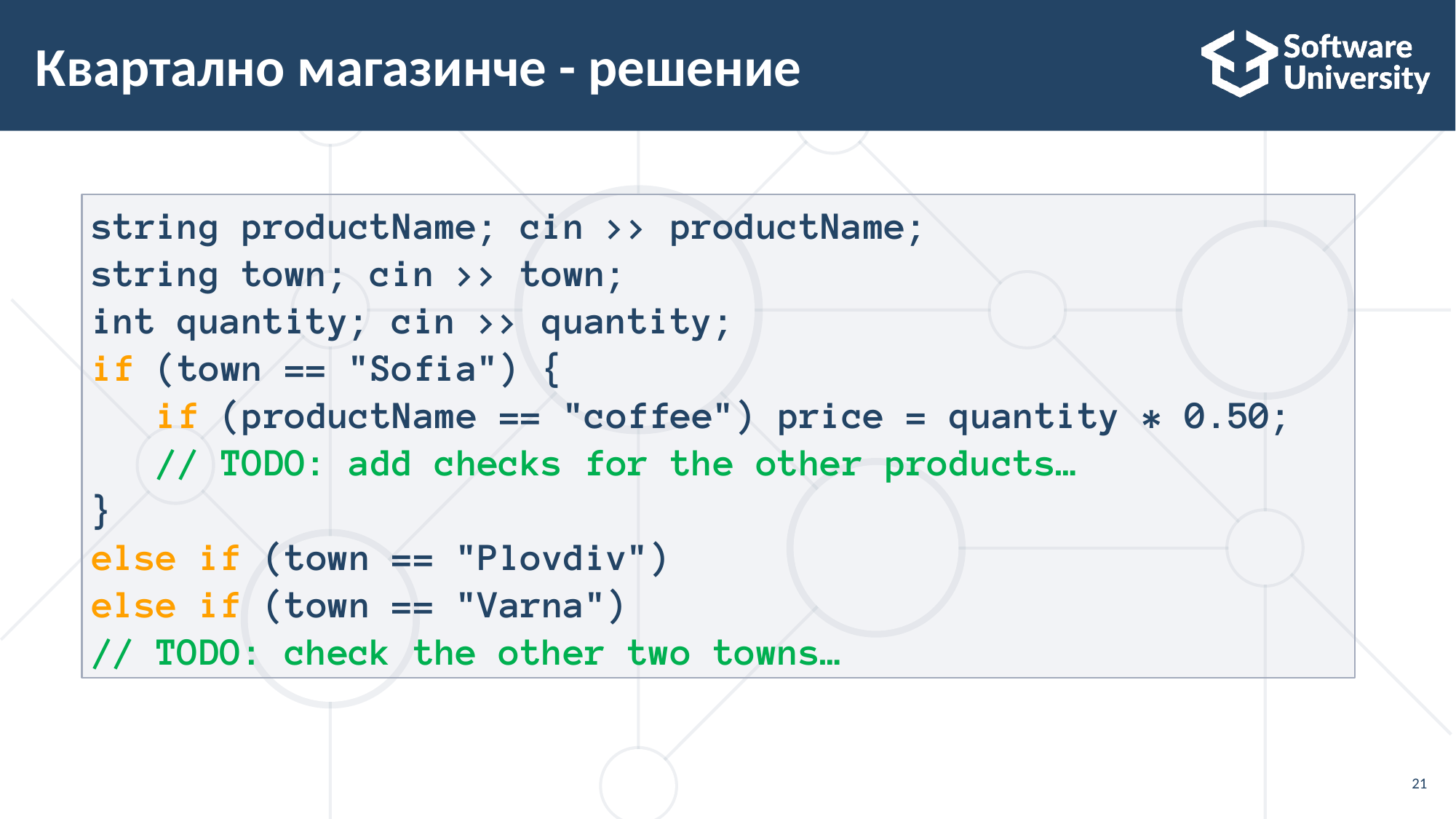

# Квартално магазинче - решение
string productName; cin >> productName;
string town; cin >> town;
int quantity; cin >> quantity;
if (town == "Sofia") {
   if (productName == "coffee") price = quantity * 0.50;
   // TODO: add checks for the other products…
}
else if (town == "Plovdiv")
else if (town == "Varna")
// TODO: check the other two towns…
21